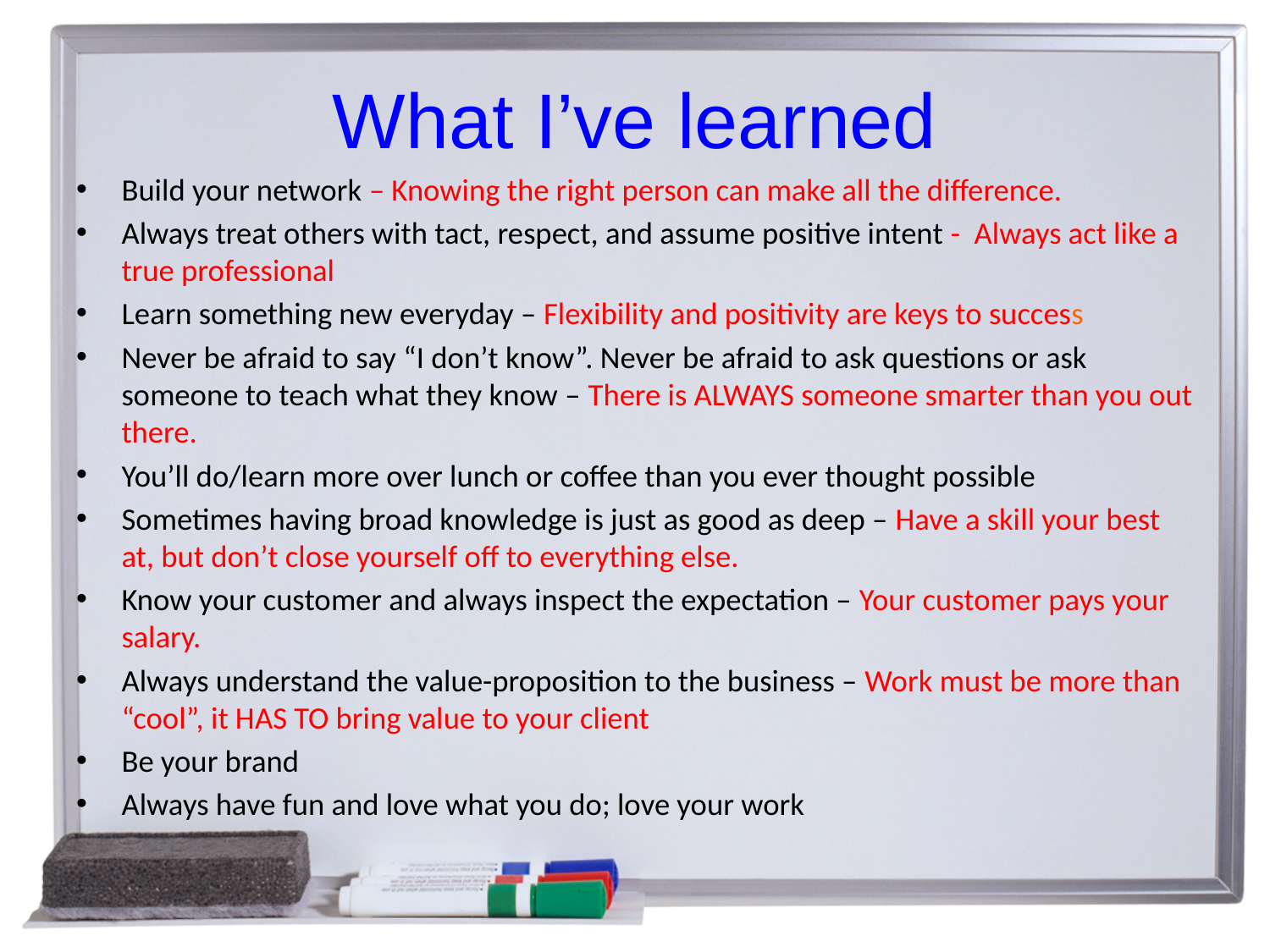

# What I’ve learned
Build your network – Knowing the right person can make all the difference.
Always treat others with tact, respect, and assume positive intent -  Always act like a true professional
Learn something new everyday – Flexibility and positivity are keys to success
Never be afraid to say “I don’t know”. Never be afraid to ask questions or ask someone to teach what they know – There is ALWAYS someone smarter than you out there.
You’ll do/learn more over lunch or coffee than you ever thought possible
Sometimes having broad knowledge is just as good as deep – Have a skill your best at, but don’t close yourself off to everything else.
Know your customer and always inspect the expectation – Your customer pays your salary.
Always understand the value-proposition to the business – Work must be more than “cool”, it HAS TO bring value to your client
Be your brand
Always have fun and love what you do; love your work